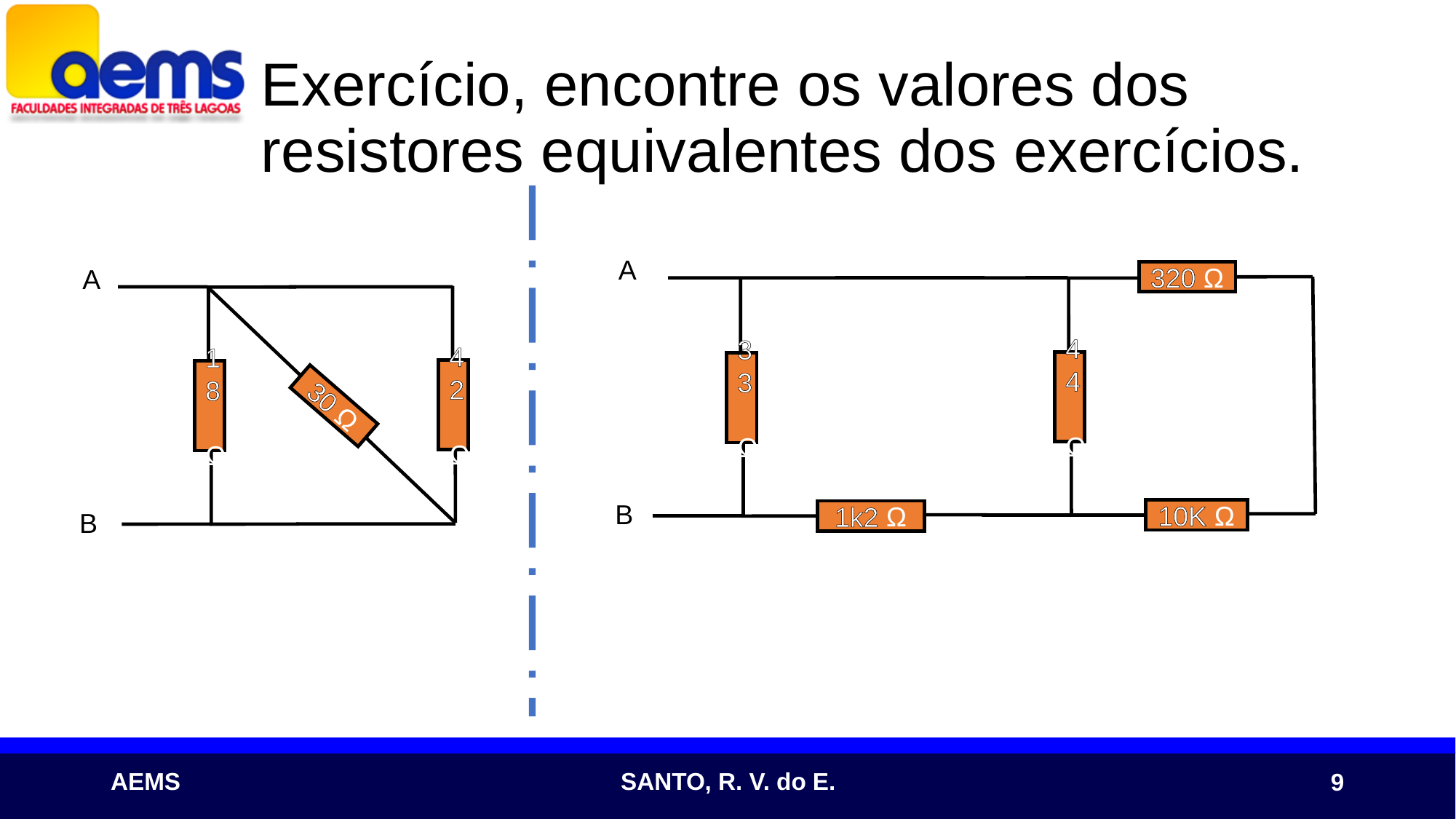

9
# Exercício, encontre os valores dos resistores equivalentes dos exercícios.
A
A
320 Ω
44 Ω
33 Ω
42 Ω
30 Ω
18 Ω
B
10K Ω
B
1k2 Ω